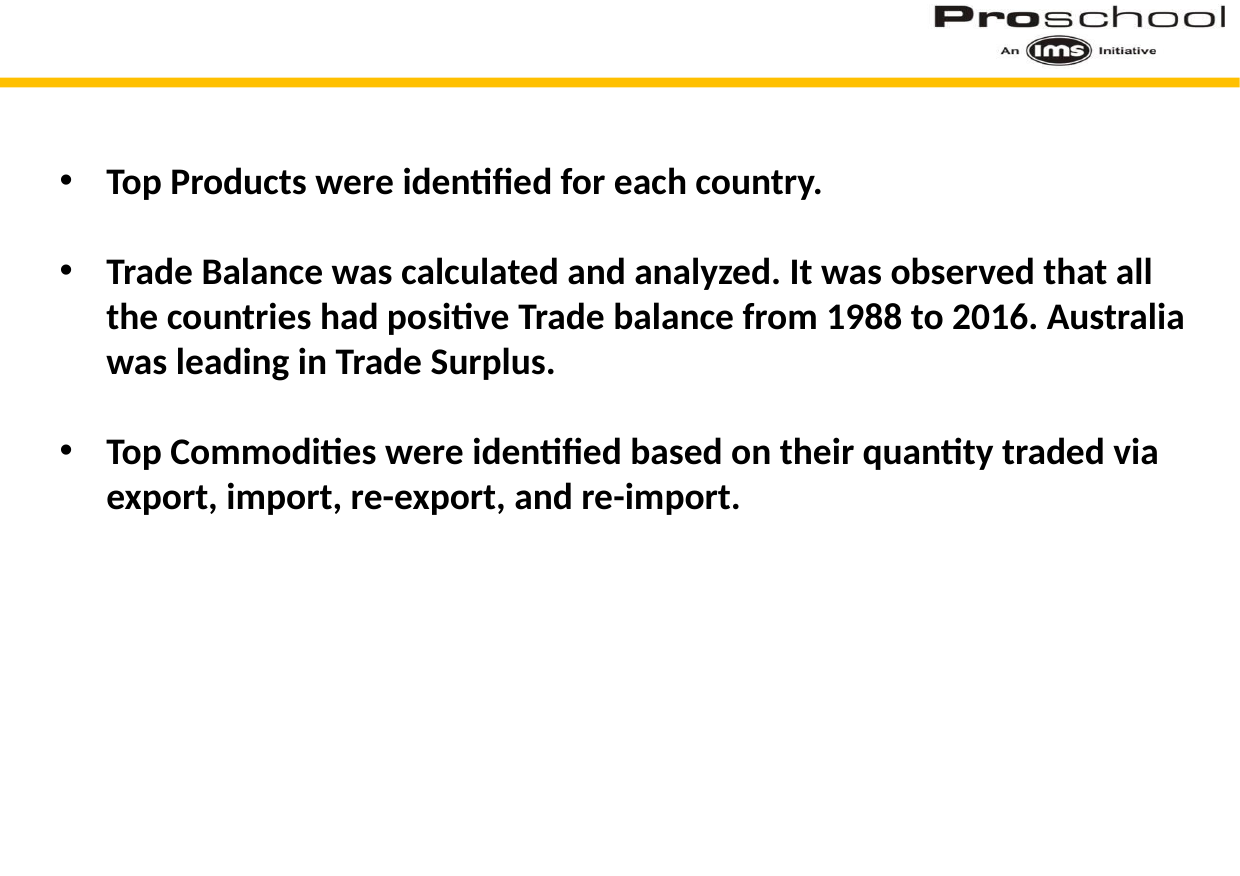

Top Products were identified for each country.

Trade Balance was calculated and analyzed. It was observed that all the countries had positive Trade balance from 1988 to 2016. Australia was leading in Trade Surplus.

Top Commodities were identified based on their quantity traded via export, import, re-export, and re-import.